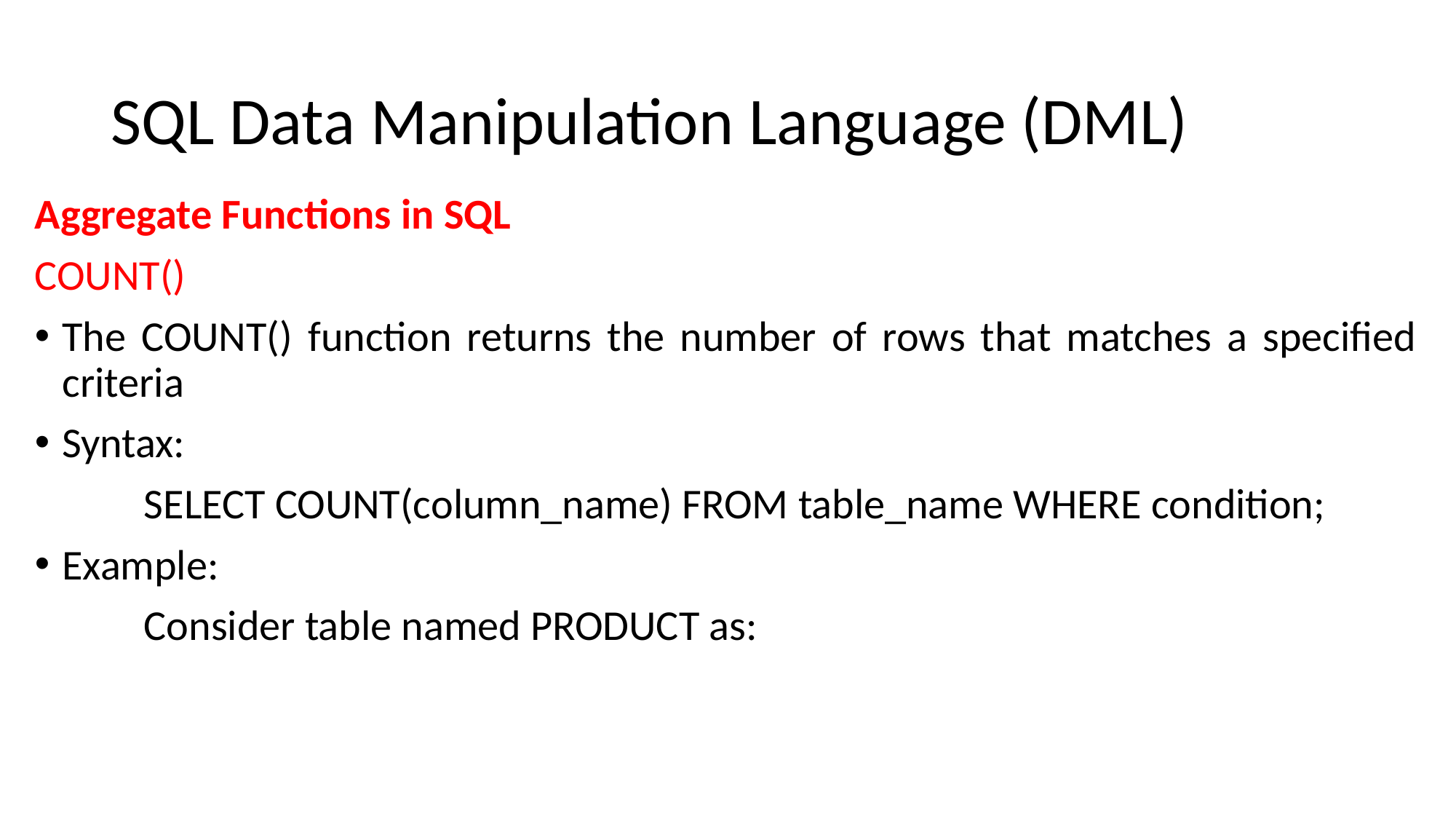

# SQL Data Manipulation Language (DML)
Aggregate Functions in SQL
COUNT()
The COUNT() function returns the number of rows that matches a specified criteria
Syntax:
	SELECT COUNT(column_name) FROM table_name WHERE condition;
Example:
	Consider table named PRODUCT as: